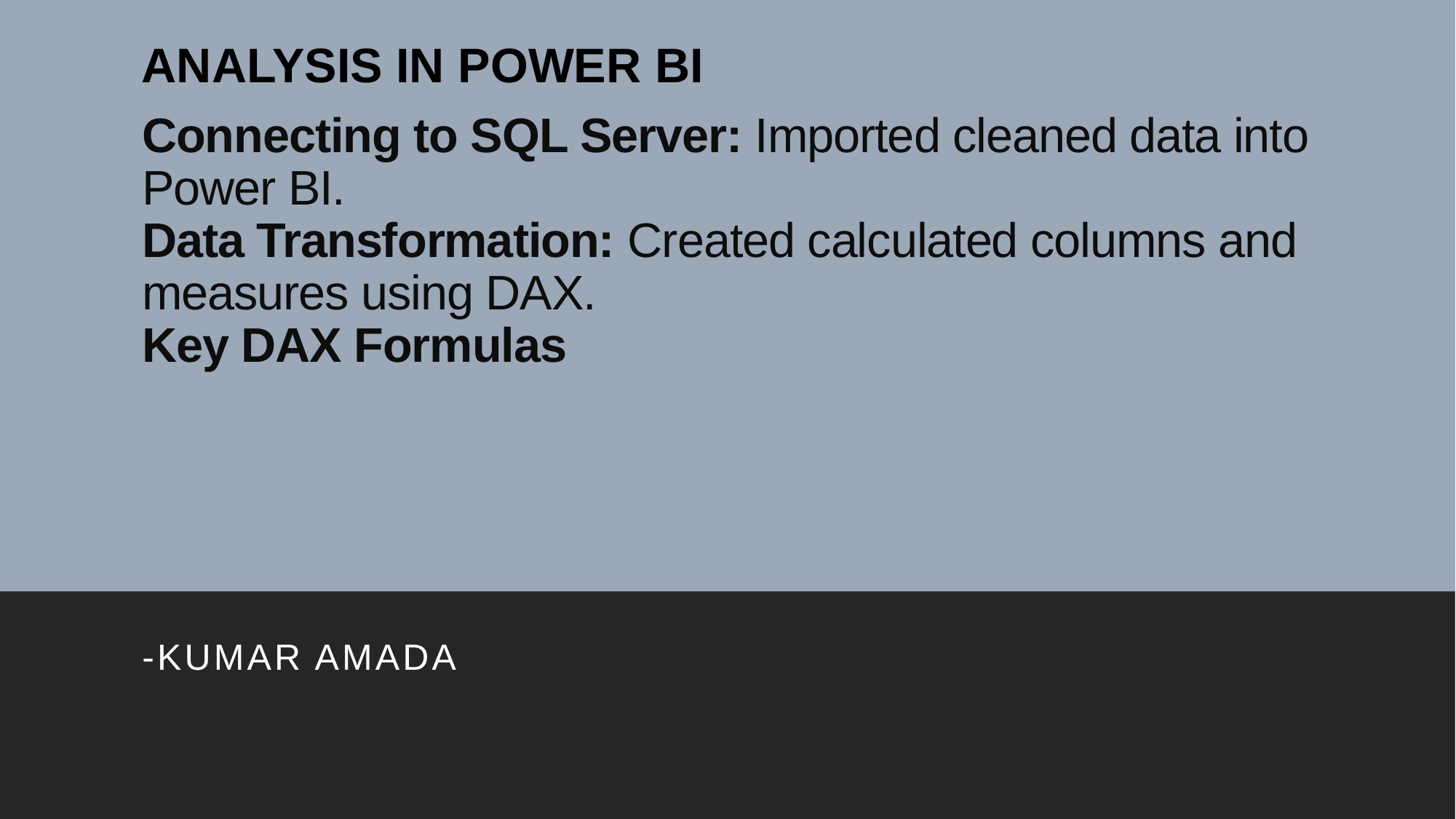

ANALYSIS IN POWER BI
# Connecting to SQL Server: Imported cleaned data into Power BI. Data Transformation: Created calculated columns and measures using DAX. Key DAX Formulas

-Kumar amada